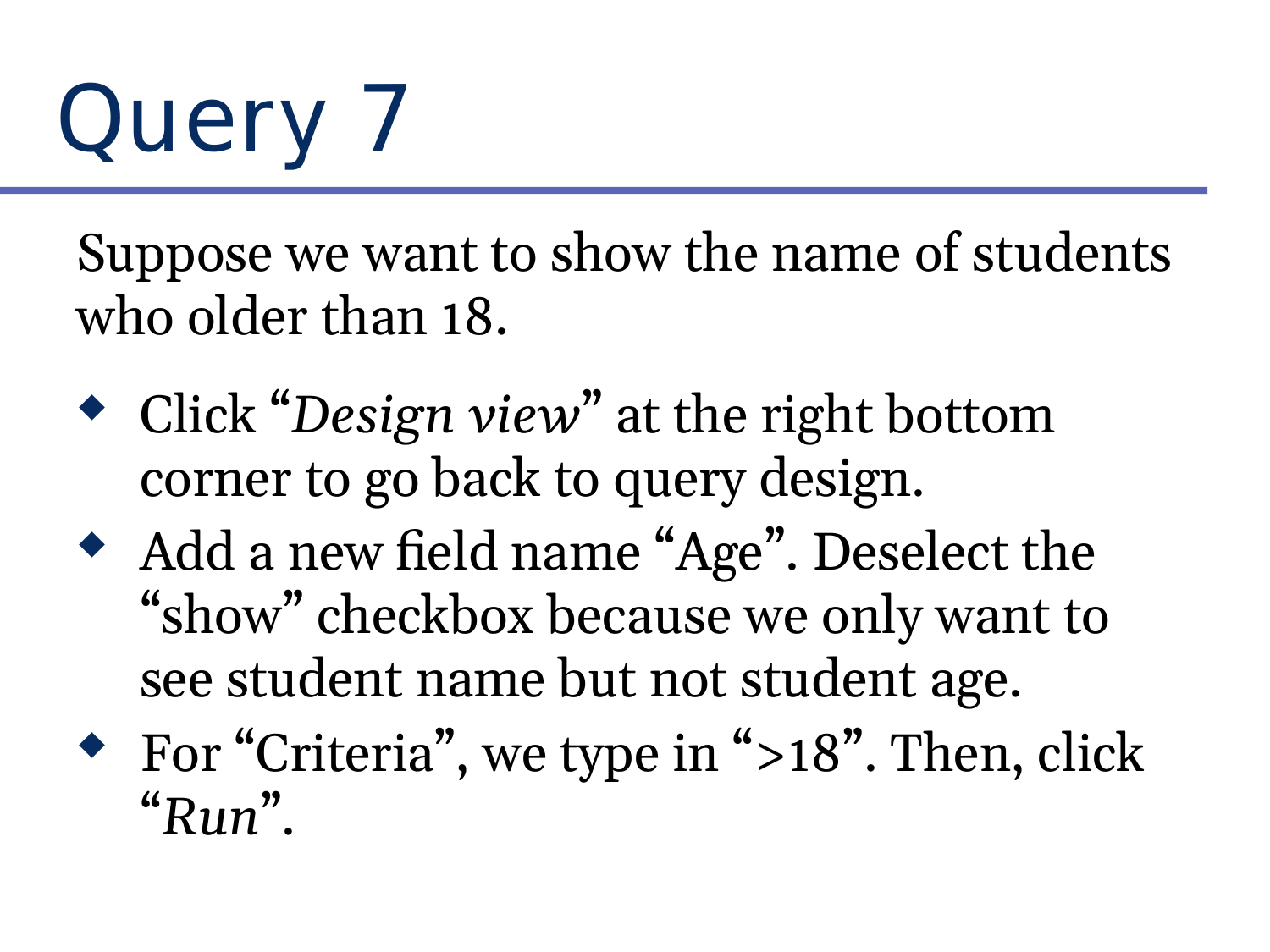

# Query 7
Suppose we want to show the name of students who older than 18.

Click “Design view” at the right bottom corner to go back to query design.
Add a new field name “Age”. Deselect the “show” checkbox because we only want to see student name but not student age.
For “Criteria”, we type in “>18”. Then, click “Run”.